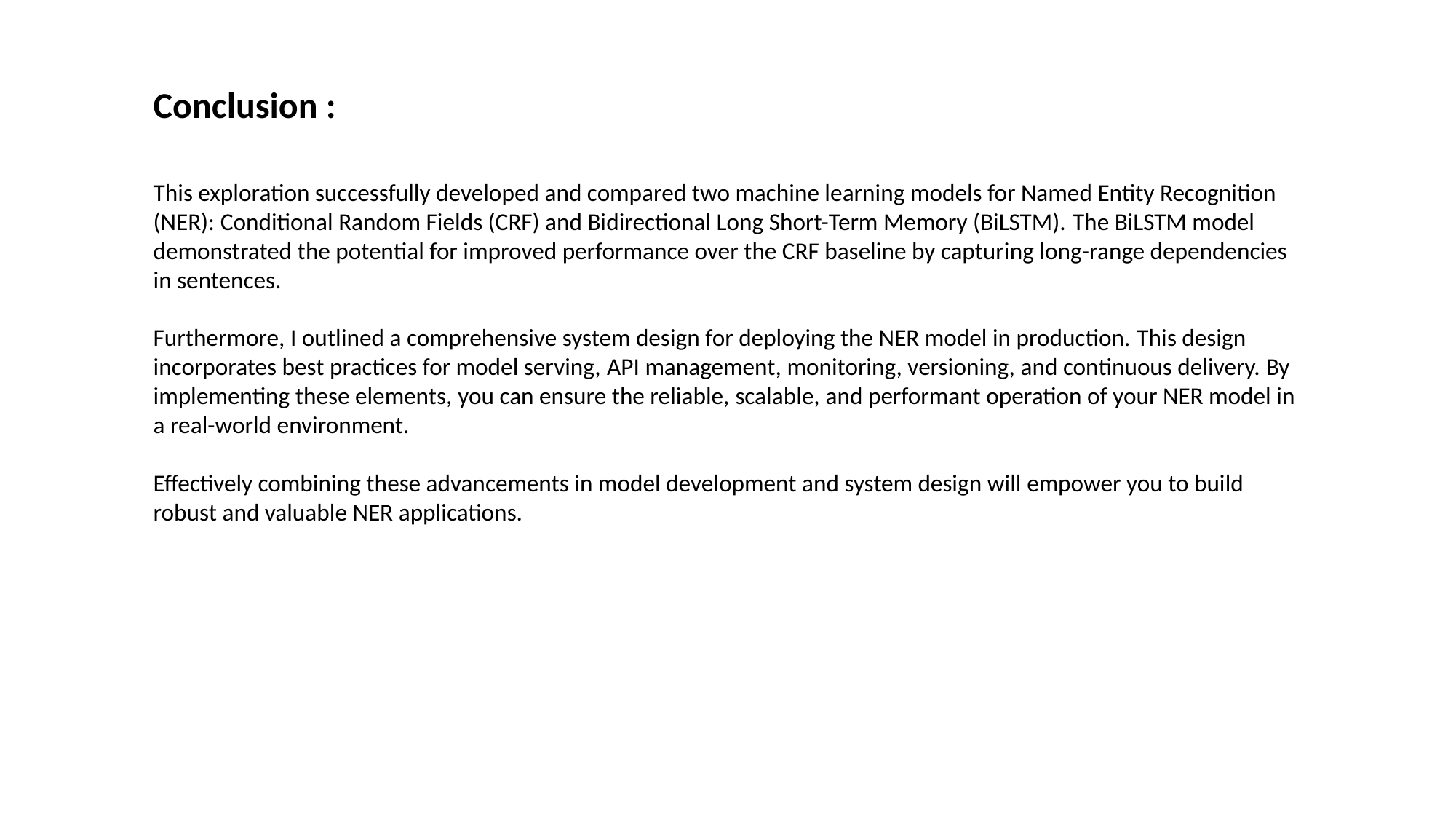

Conclusion :
This exploration successfully developed and compared two machine learning models for Named Entity Recognition (NER): Conditional Random Fields (CRF) and Bidirectional Long Short-Term Memory (BiLSTM). The BiLSTM model demonstrated the potential for improved performance over the CRF baseline by capturing long-range dependencies in sentences.

Furthermore, I outlined a comprehensive system design for deploying the NER model in production. This design incorporates best practices for model serving, API management, monitoring, versioning, and continuous delivery. By implementing these elements, you can ensure the reliable, scalable, and performant operation of your NER model in a real-world environment.

Effectively combining these advancements in model development and system design will empower you to build robust and valuable NER applications.